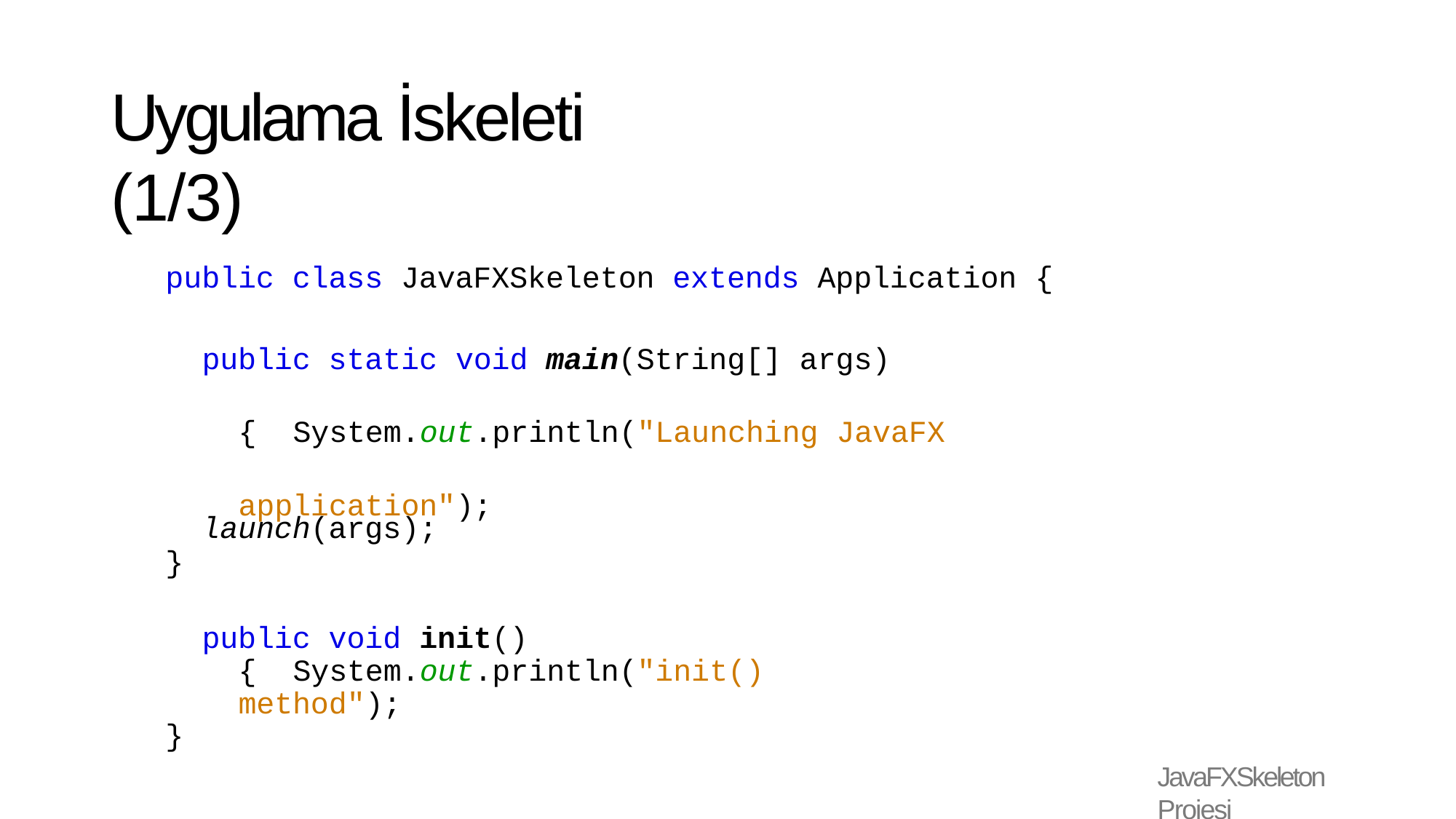

# Uygulama İskeleti (1/3)
public class JavaFXSkeleton extends Application {
public static void main(String[] args) {  System.out.println("Launching JavaFX application");
launch(args);
}

public void init() {  System.out.println("init() method");
}
JavaFXSkeleton Projesi